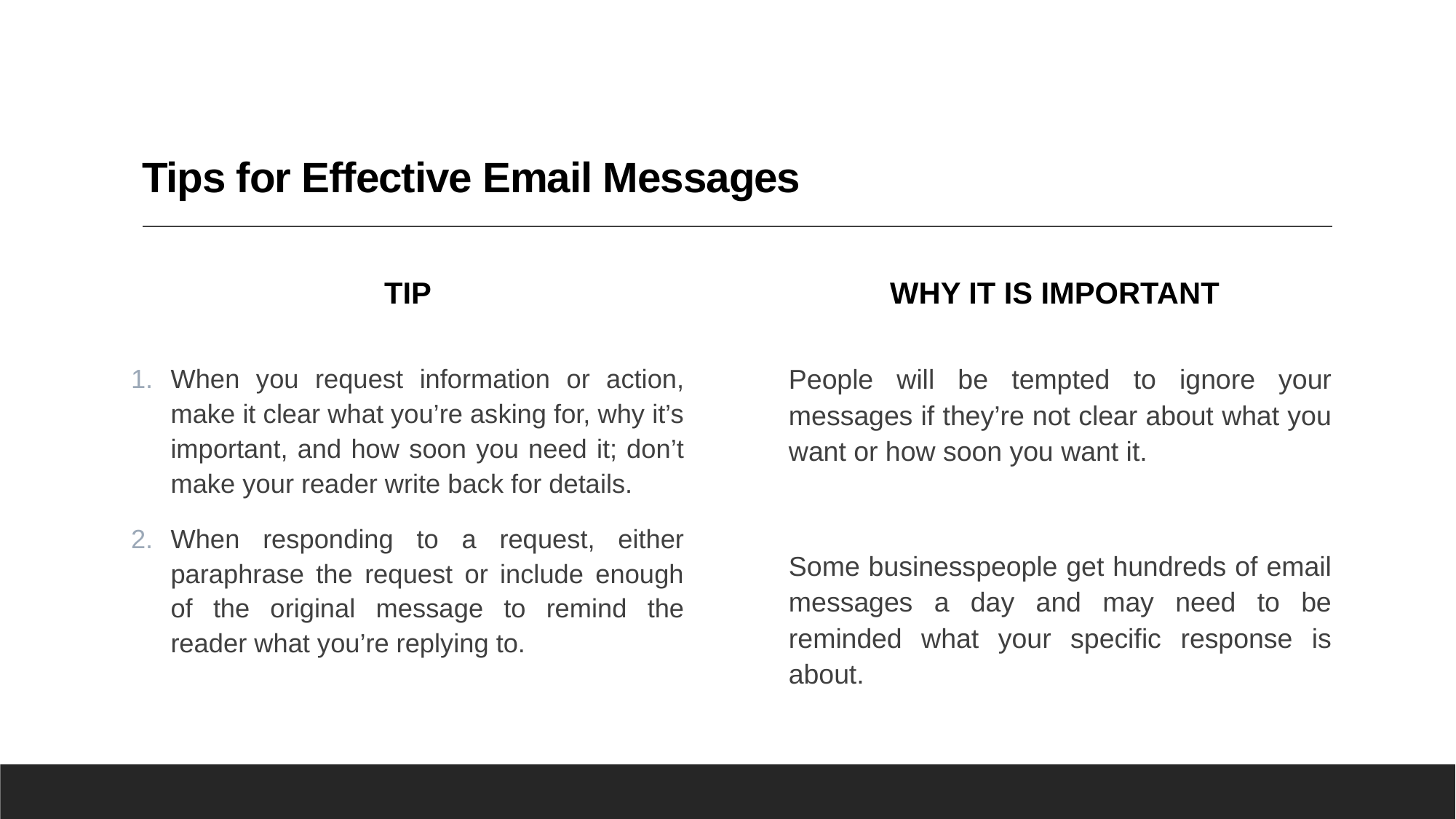

# Tips for Effective Email Messages
Tip
Why it is important
People will be tempted to ignore your messages if they’re not clear about what you want or how soon you want it.

Some businesspeople get hundreds of email messages a day and may need to be reminded what your specific response is about.

When you request information or action, make it clear what you’re asking for, why it’s important, and how soon you need it; don’t make your reader write back for details.
When responding to a request, either paraphrase the request or include enough of the original message to remind the reader what you’re replying to.